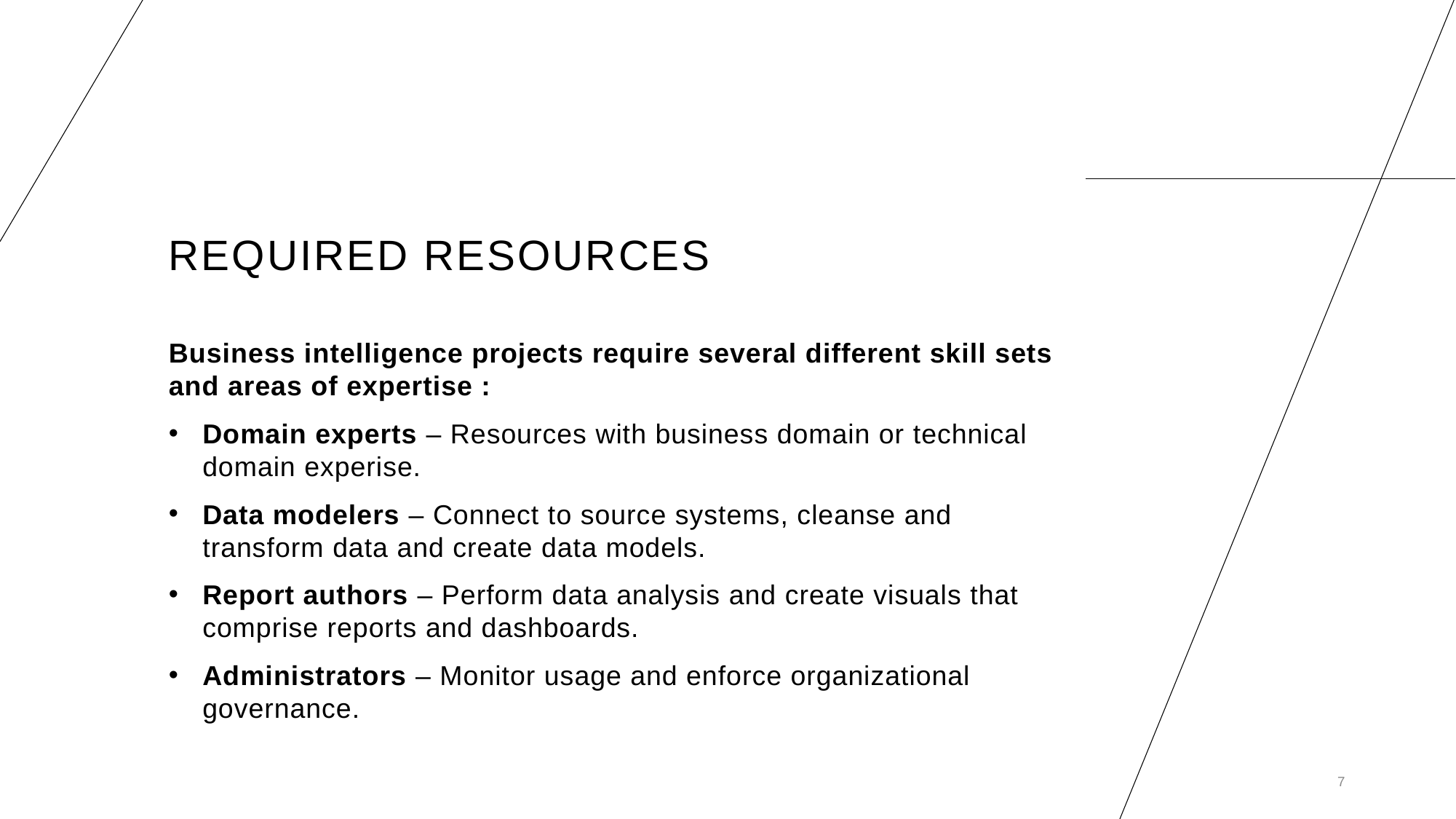

# Required resources
Business intelligence projects require several different skill sets and areas of expertise :
Domain experts – Resources with business domain or technical domain experise.
Data modelers – Connect to source systems, cleanse and transform data and create data models.
Report authors – Perform data analysis and create visuals that comprise reports and dashboards.
Administrators – Monitor usage and enforce organizational governance.
7